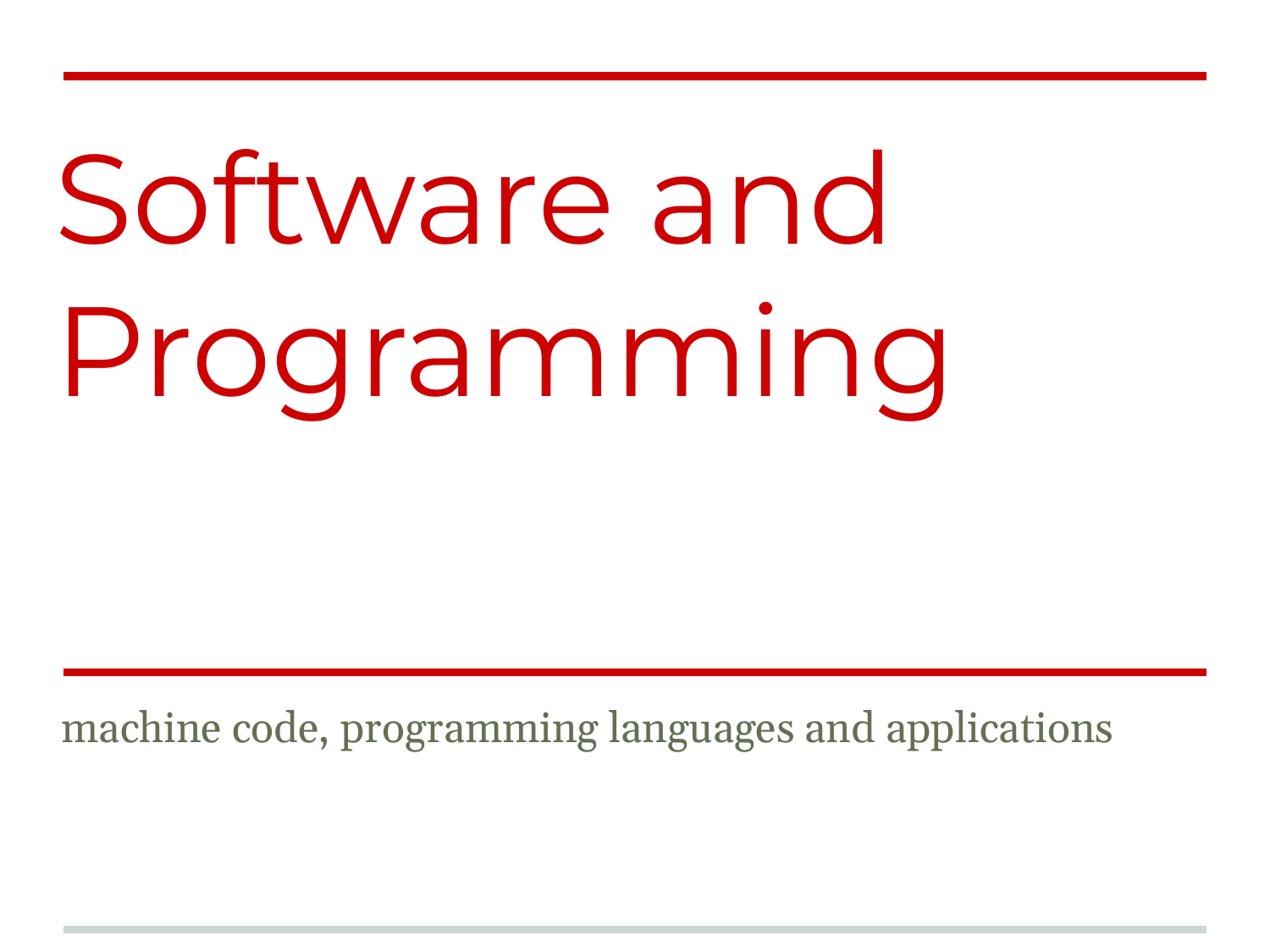

# Software and Programming
machine code, programming languages and applications